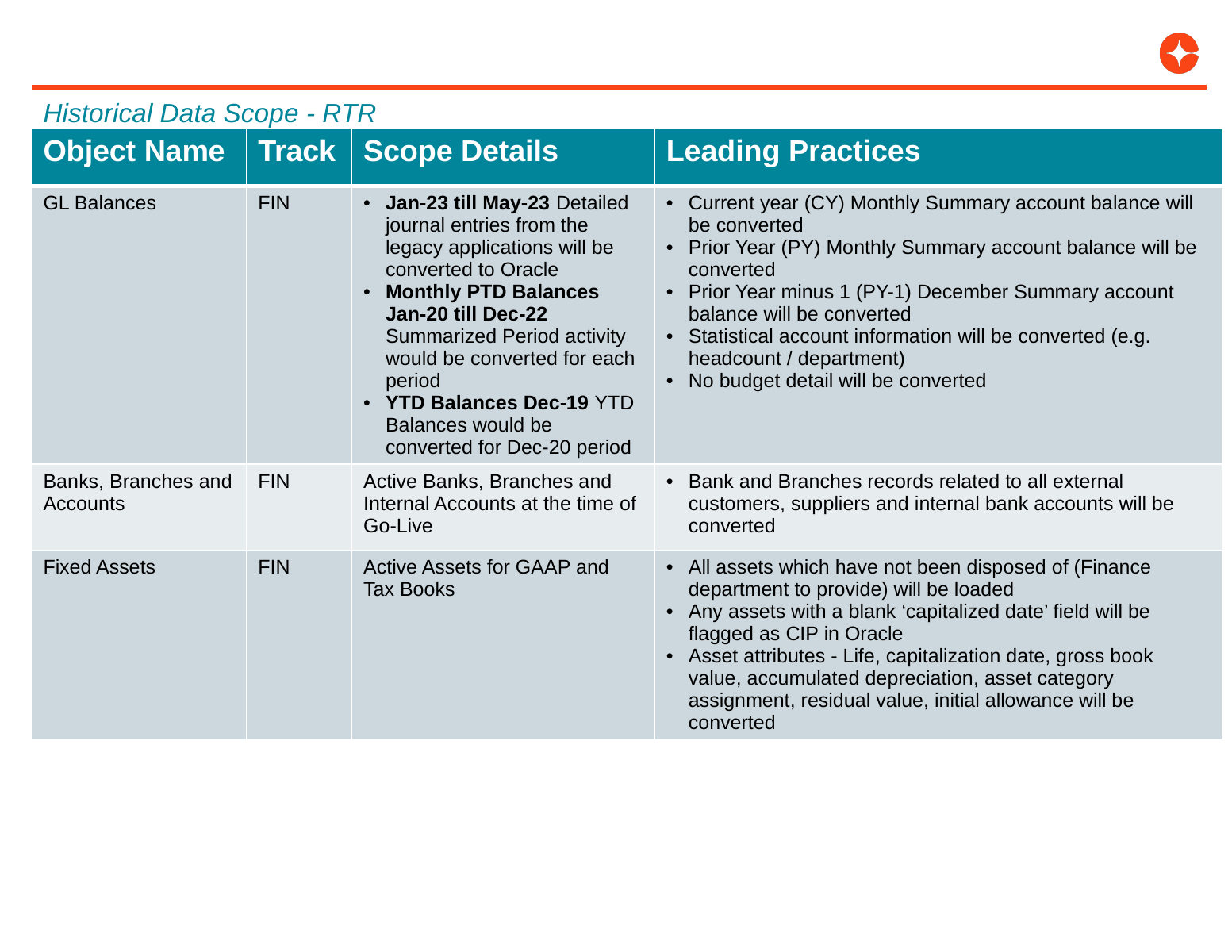

Historical Data Scope - RTR
| Object Name | Track | Scope Details | Leading Practices |
| --- | --- | --- | --- |
| GL Balances | FIN | Jan-23 till May-23 Detailed journal entries from the legacy applications will be converted to Oracle Monthly PTD Balances Jan-20 till Dec-22 Summarized Period activity would be converted for each period YTD Balances Dec-19 YTD Balances would be converted for Dec-20 period | Current year (CY) Monthly Summary account balance will be converted Prior Year (PY) Monthly Summary account balance will be converted Prior Year minus 1 (PY-1) December Summary account balance will be converted Statistical account information will be converted (e.g. headcount / department) No budget detail will be converted |
| Banks, Branches and Accounts | FIN | Active Banks, Branches and Internal Accounts at the time of Go-Live | Bank and Branches records related to all external customers, suppliers and internal bank accounts will be converted |
| Fixed Assets | FIN | Active Assets for GAAP and Tax Books | All assets which have not been disposed of (Finance department to provide) will be loaded Any assets with a blank ‘capitalized date’ field will be flagged as CIP in Oracle  Asset attributes - Life, capitalization date, gross book value, accumulated depreciation, asset category assignment, residual value, initial allowance will be converted |